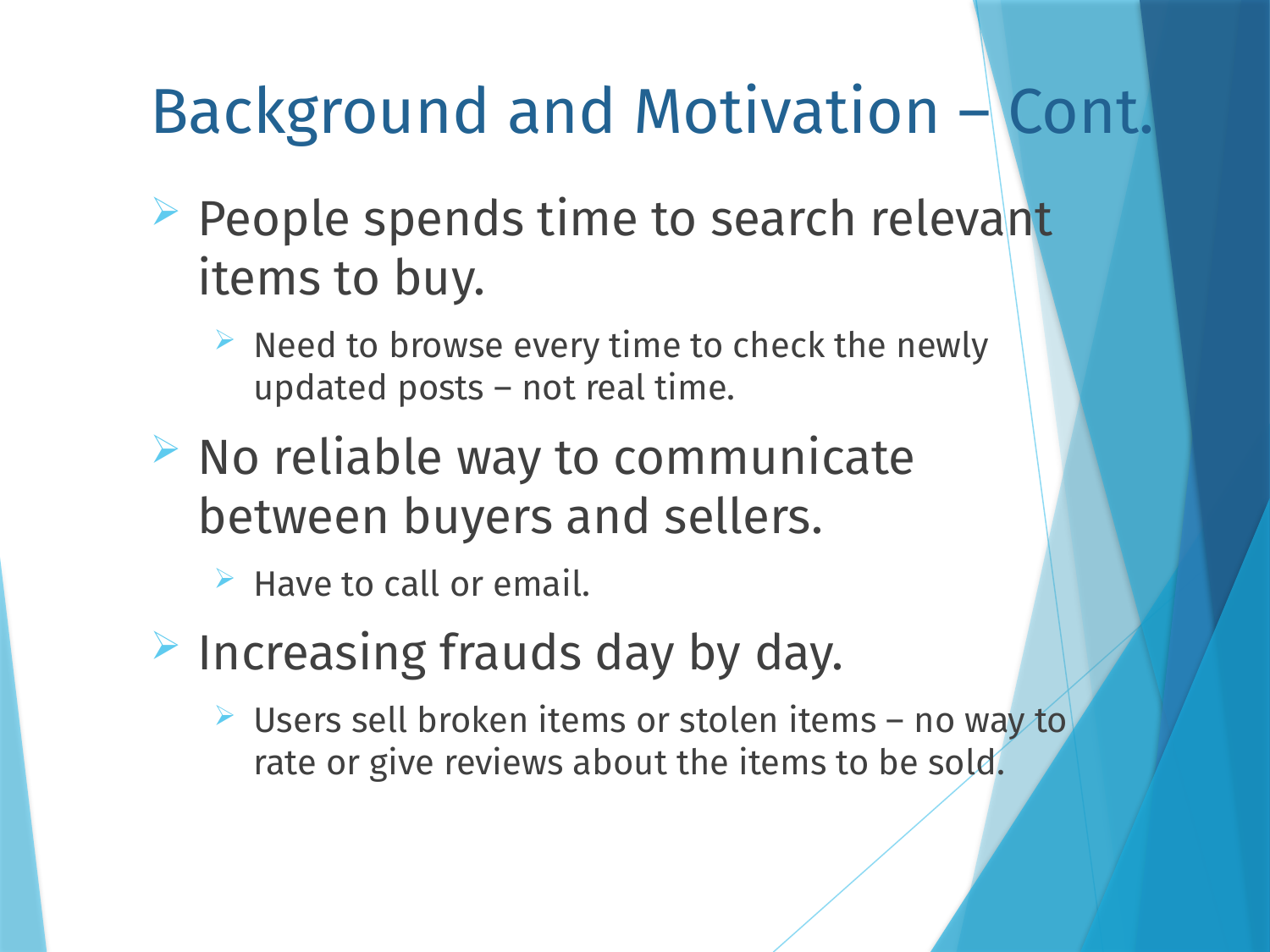

# Background and Motivation – Cont.
People spends time to search relevant items to buy.
Need to browse every time to check the newly updated posts – not real time.
No reliable way to communicate between buyers and sellers.
Have to call or email.
Increasing frauds day by day.
Users sell broken items or stolen items – no way to rate or give reviews about the items to be sold.